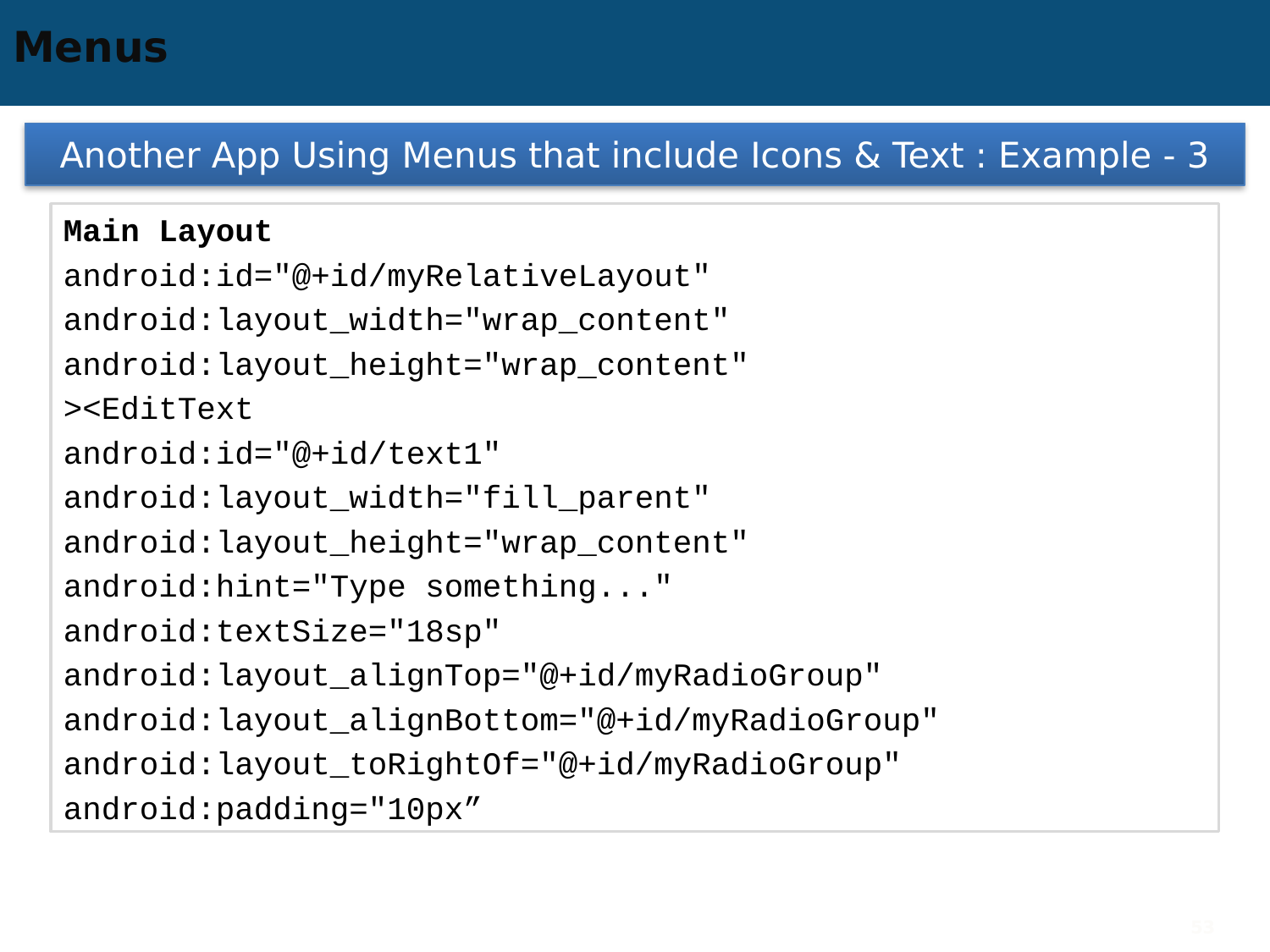

# Menus
Another App Using Menus that include Icons & Text : Example - 3
Main Layout
android:id="@+id/myRelativeLayout"
android:layout_width="wrap_content"
android:layout_height="wrap_content"
><EditText
android:id="@+id/text1"
android:layout_width="fill_parent"
android:layout_height="wrap_content"
android:hint="Type something..."
android:textSize="18sp"
android:layout_alignTop="@+id/myRadioGroup"
android:layout_alignBottom="@+id/myRadioGroup"
android:layout_toRightOf="@+id/myRadioGroup"
android:padding="10px”